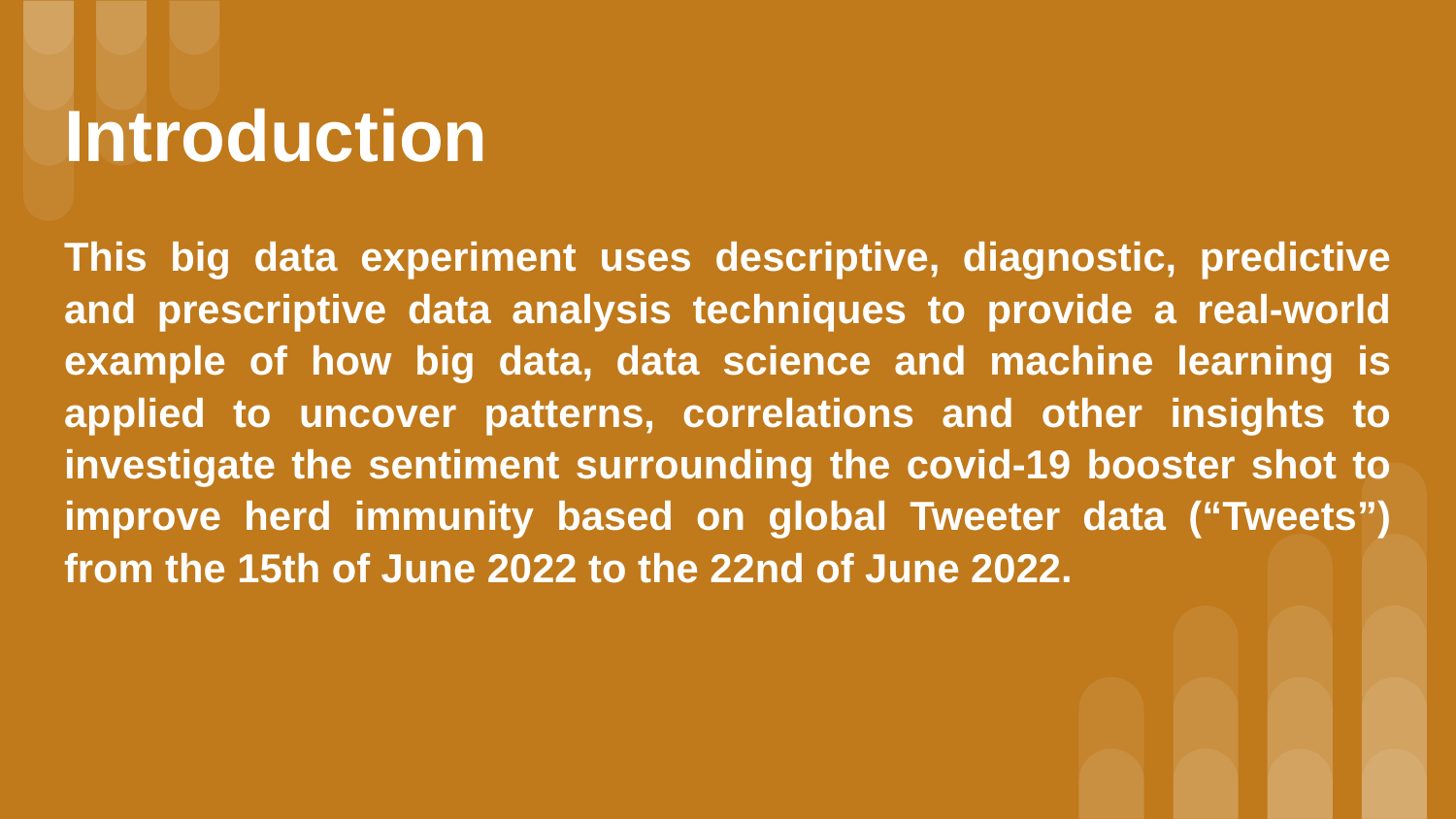

# Introduction
This big data experiment uses descriptive, diagnostic, predictive and prescriptive data analysis techniques to provide a real-world example of how big data, data science and machine learning is applied to uncover patterns, correlations and other insights to investigate the sentiment surrounding the covid-19 booster shot to improve herd immunity based on global Tweeter data (“Tweets”) from the 15th of June 2022 to the 22nd of June 2022.